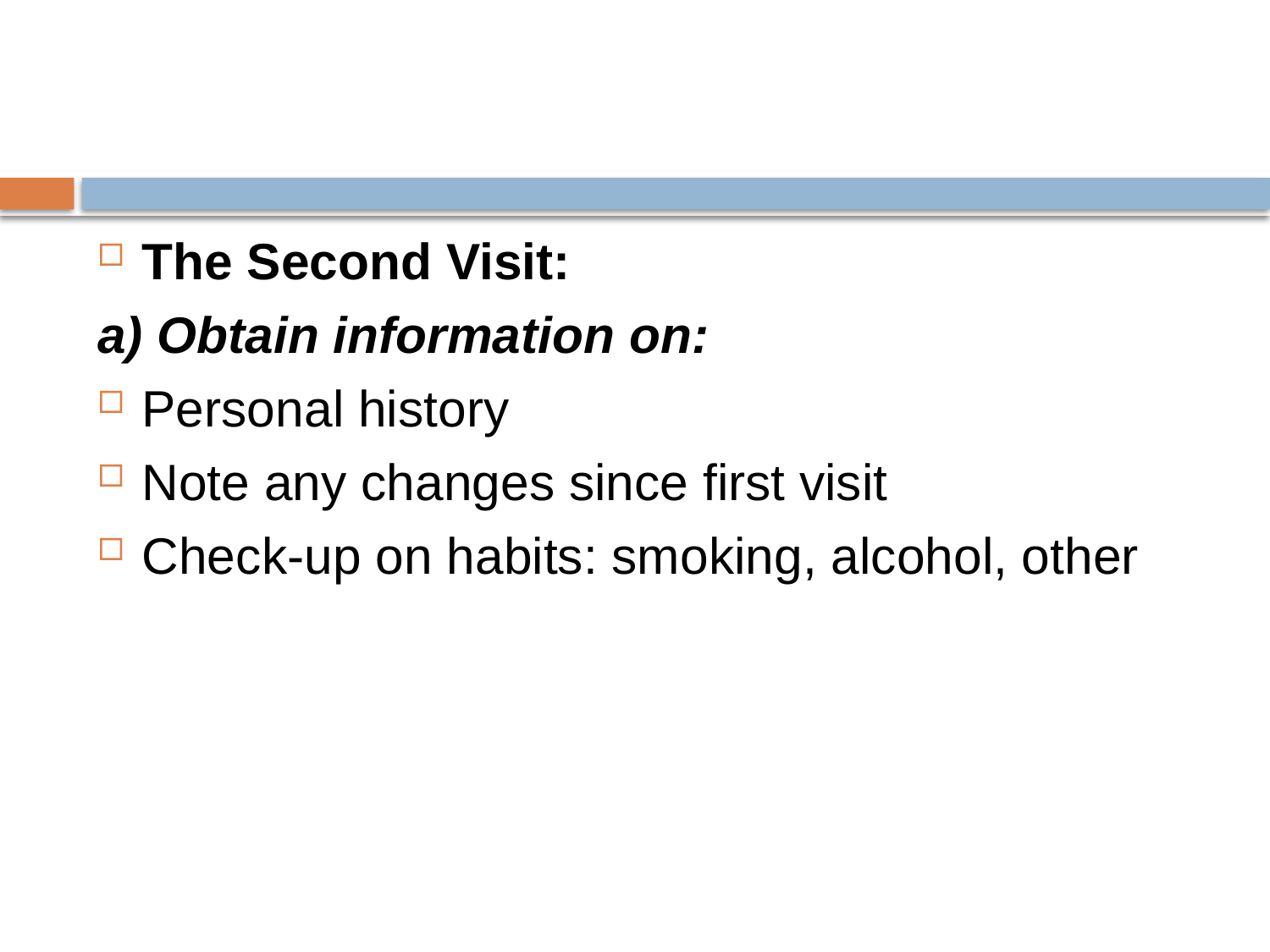

#
The Second Visit:
a) Obtain information on:
Personal history
Note any changes since first visit
Check-up on habits: smoking, alcohol, other